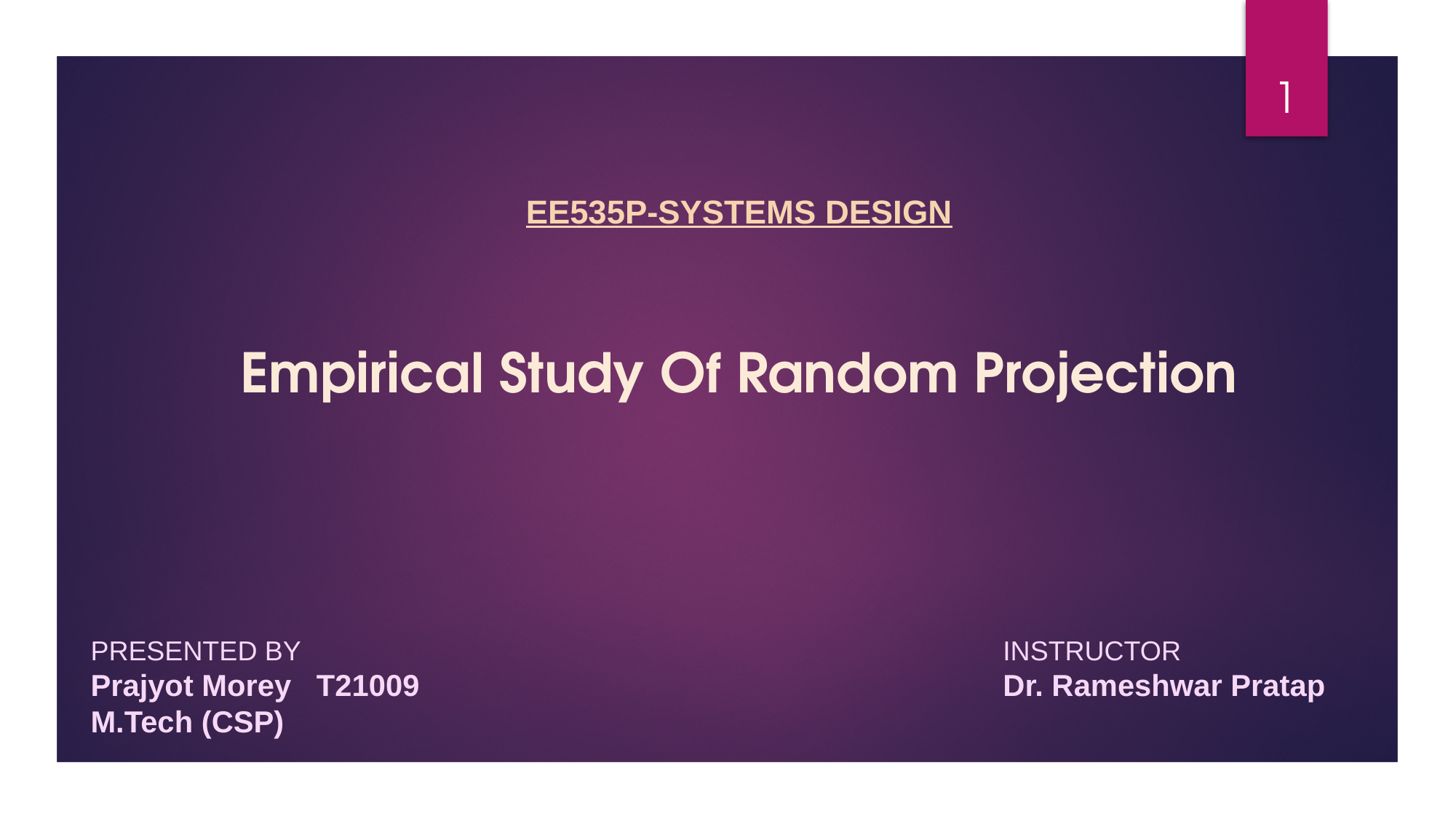

1
EE535P-Systems Design
# Empirical Study Of Random Projection
PRESENTED BY
Prajyot Morey   T21009
M.Tech (CSP)
INSTRUCTOR
Dr. Rameshwar Pratap